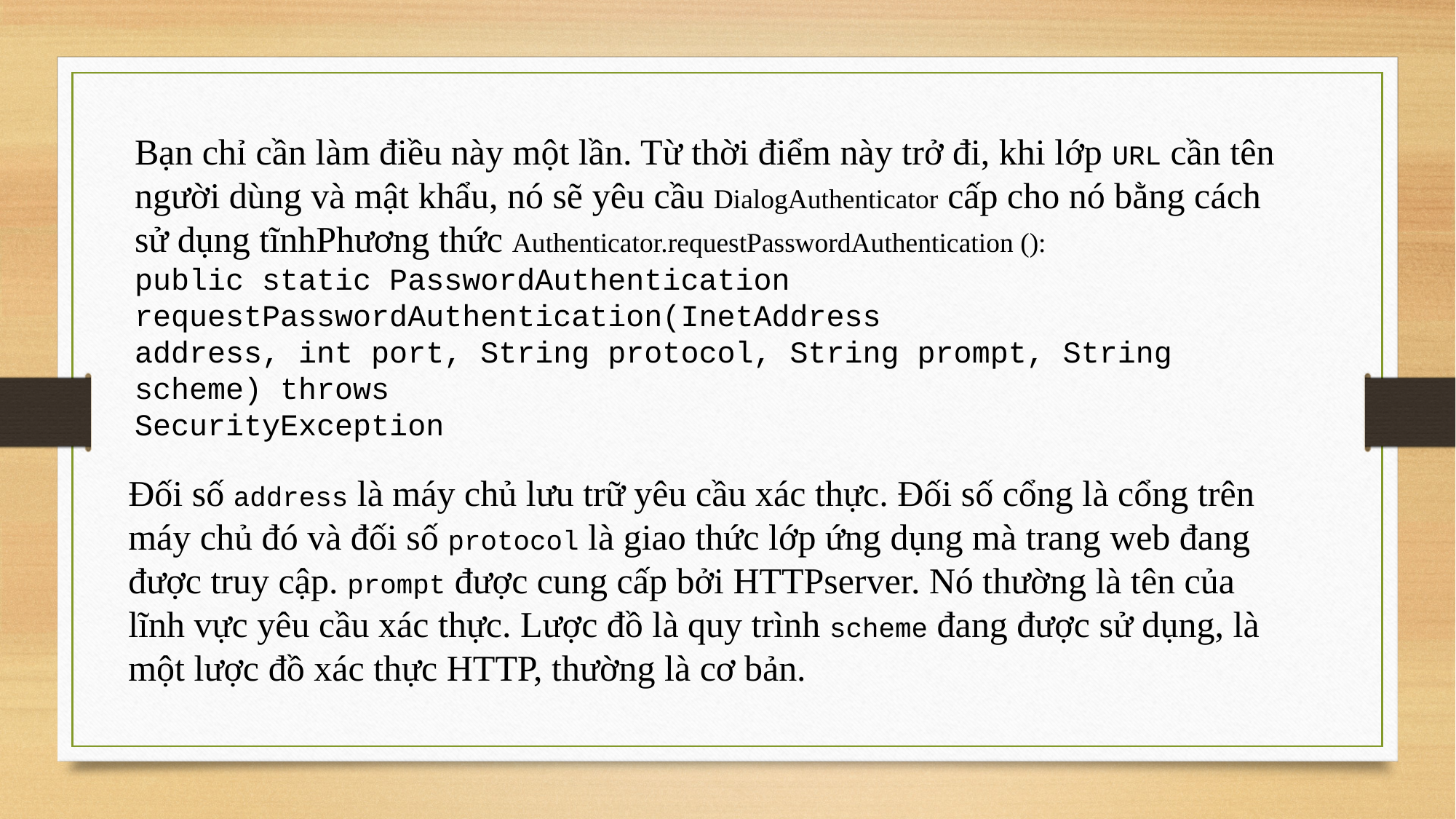

Bạn chỉ cần làm điều này một lần. Từ thời điểm này trở đi, khi lớp URL cần tên người dùng và mật khẩu, nó sẽ yêu cầu DialogAuthenticator cấp cho nó bằng cách sử dụng tĩnhPhương thức Authenticator.requestPasswordAuthentication ():
public static PasswordAuthentication
requestPasswordAuthentication(InetAddress
address, int port, String protocol, String prompt, String scheme) throws
SecurityException
Đối số address là máy chủ lưu trữ yêu cầu xác thực. Đối số cổng là cổng trên máy chủ đó và đối số protocol là giao thức lớp ứng dụng mà trang web đang được truy cập. prompt được cung cấp bởi HTTPserver. Nó thường là tên của lĩnh vực yêu cầu xác thực. Lược đồ là quy trình scheme đang được sử dụng, là một lược đồ xác thực HTTP, thường là cơ bản.